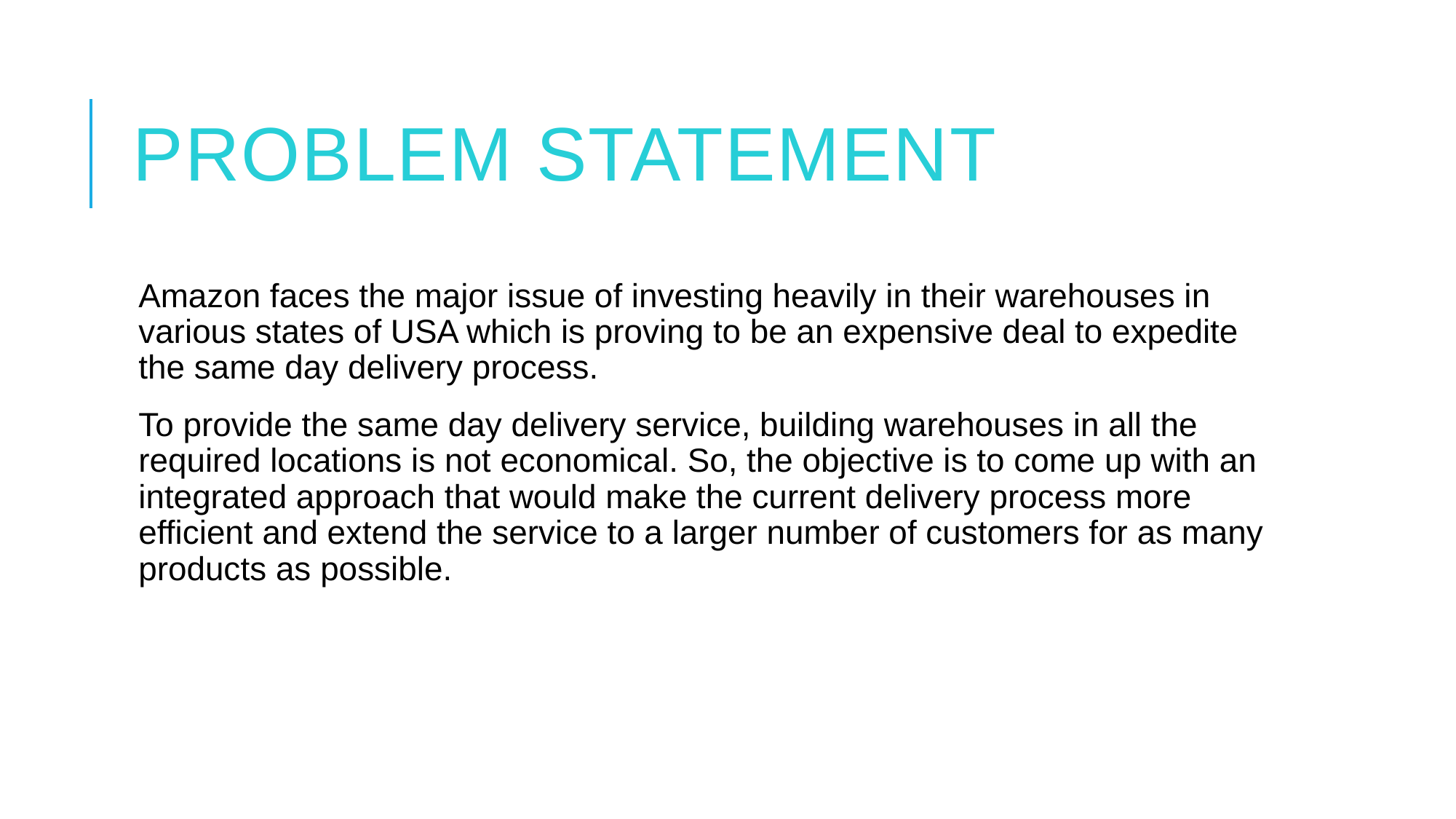

# Problem Statement
Amazon faces the major issue of investing heavily in their warehouses in various states of USA which is proving to be an expensive deal to expedite the same day delivery process.
To provide the same day delivery service, building warehouses in all the required locations is not economical. So, the objective is to come up with an integrated approach that would make the current delivery process more efficient and extend the service to a larger number of customers for as many products as possible.